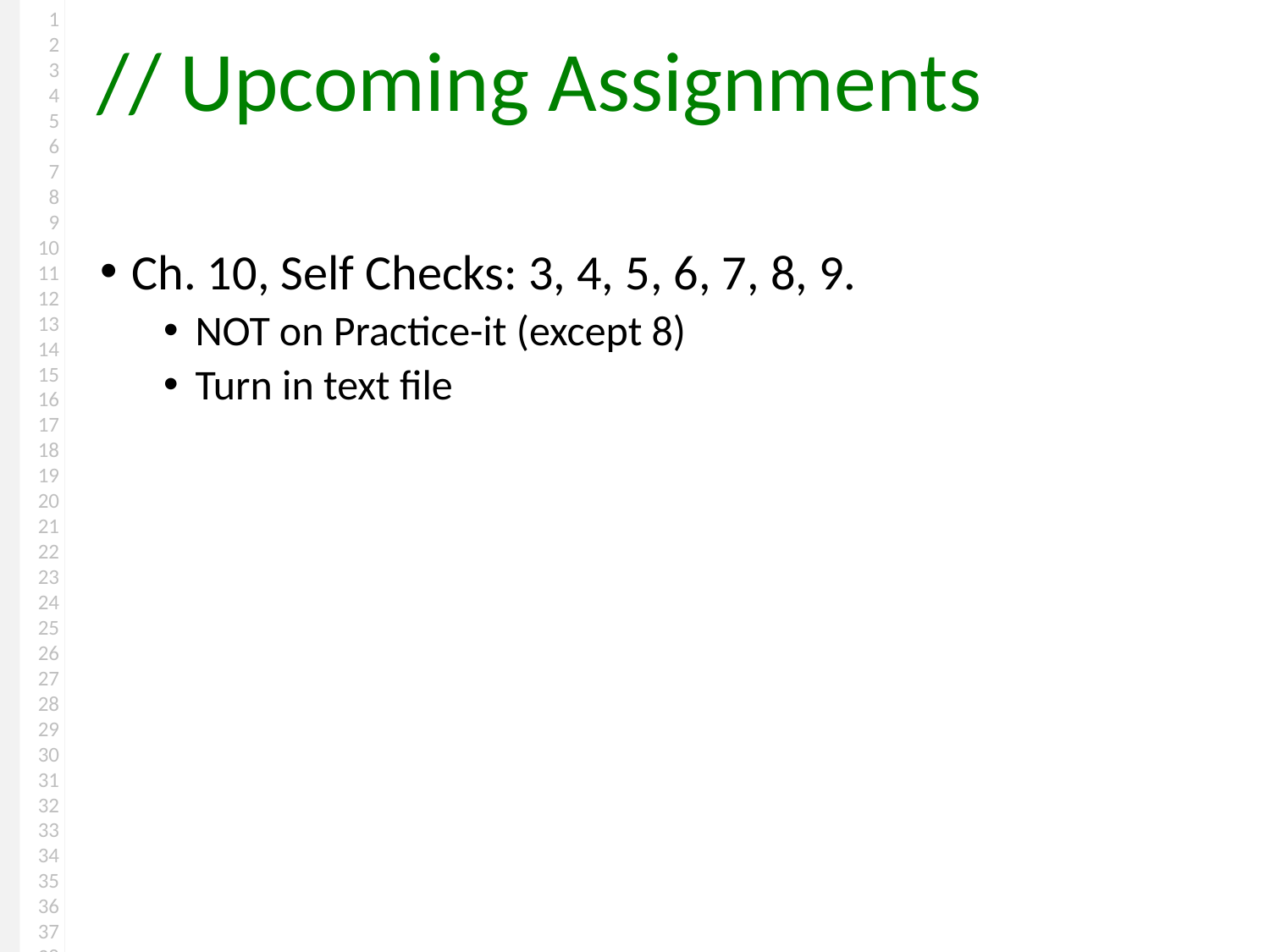

# Upcoming Assignments

Ch. 10, Self Checks: 3, 4, 5, 6, 7, 8, 9.
NOT on Practice-it (except 8)
Turn in text file